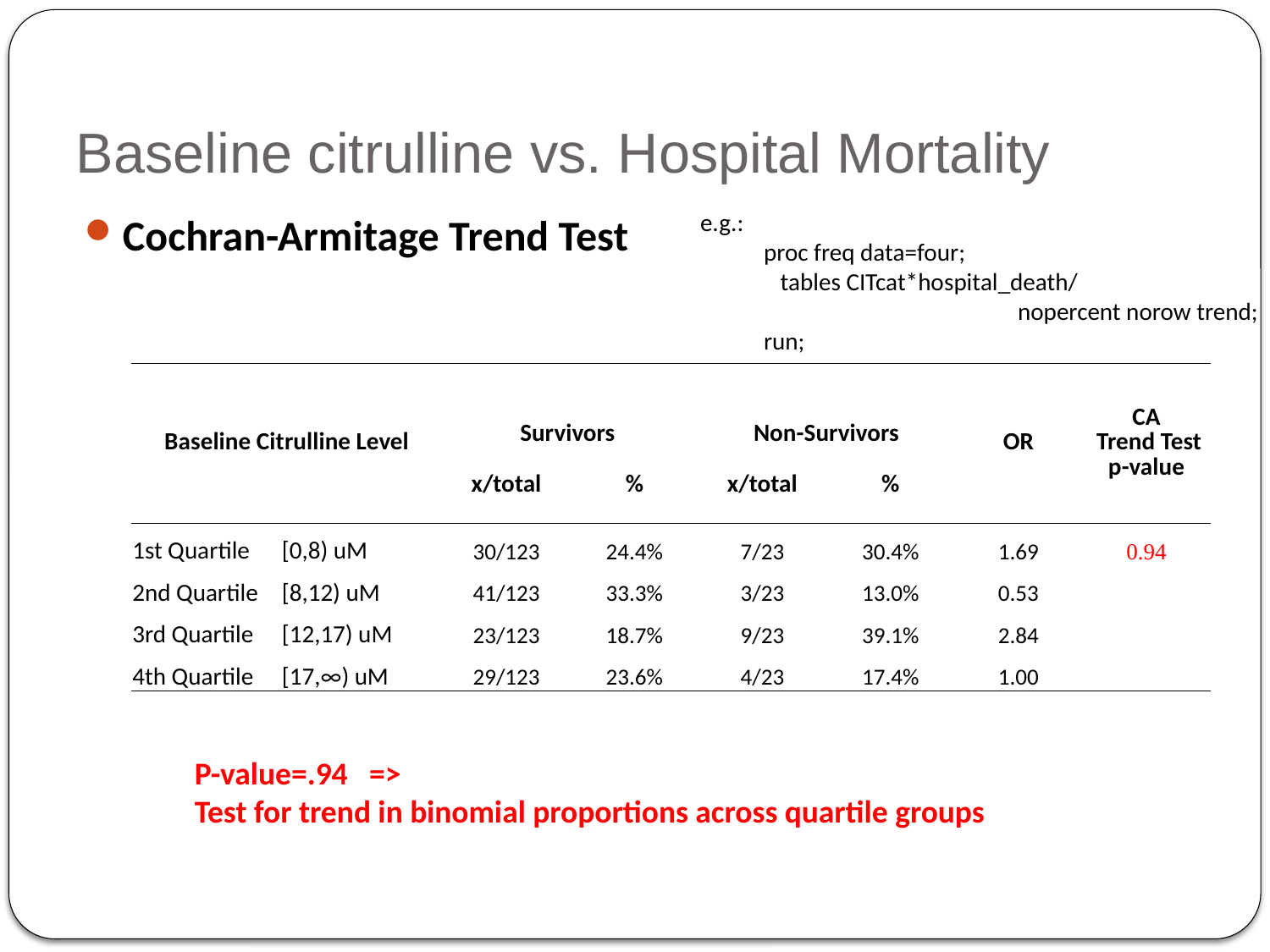

# Baseline citrulline vs. Hospital Mortality

Cochran-Armitage Trend Test

e.g.:
proc freq data=four;
   tables CITcat*hospital_death/
		nopercent norow trend;
run;
| Baseline Citrulline Level |  | Survivors |  | Non-Survivors |  | OR | CA Trend Test p-value |
| --- | --- | --- | --- | --- | --- | --- | --- |
|  |  | x/total | % | x/total | % |  |  |
| 1st Quartile | [0,8) uM | 30/123 | 24.4% | 7/23 | 30.4% | 1.69 | 0.94 |
| 2nd Quartile | [8,12) uM | 41/123 | 33.3% | 3/23 | 13.0% | 0.53 |  |
| 3rd Quartile | [12,17) uM | 23/123 | 18.7% | 9/23 | 39.1% | 2.84 |  |
| 4th Quartile | [17,∞) uM | 29/123 | 23.6% | 4/23 | 17.4% | 1.00 |  |

P-value=.94   =>
Test for trend in binomial proportions across quartile groups